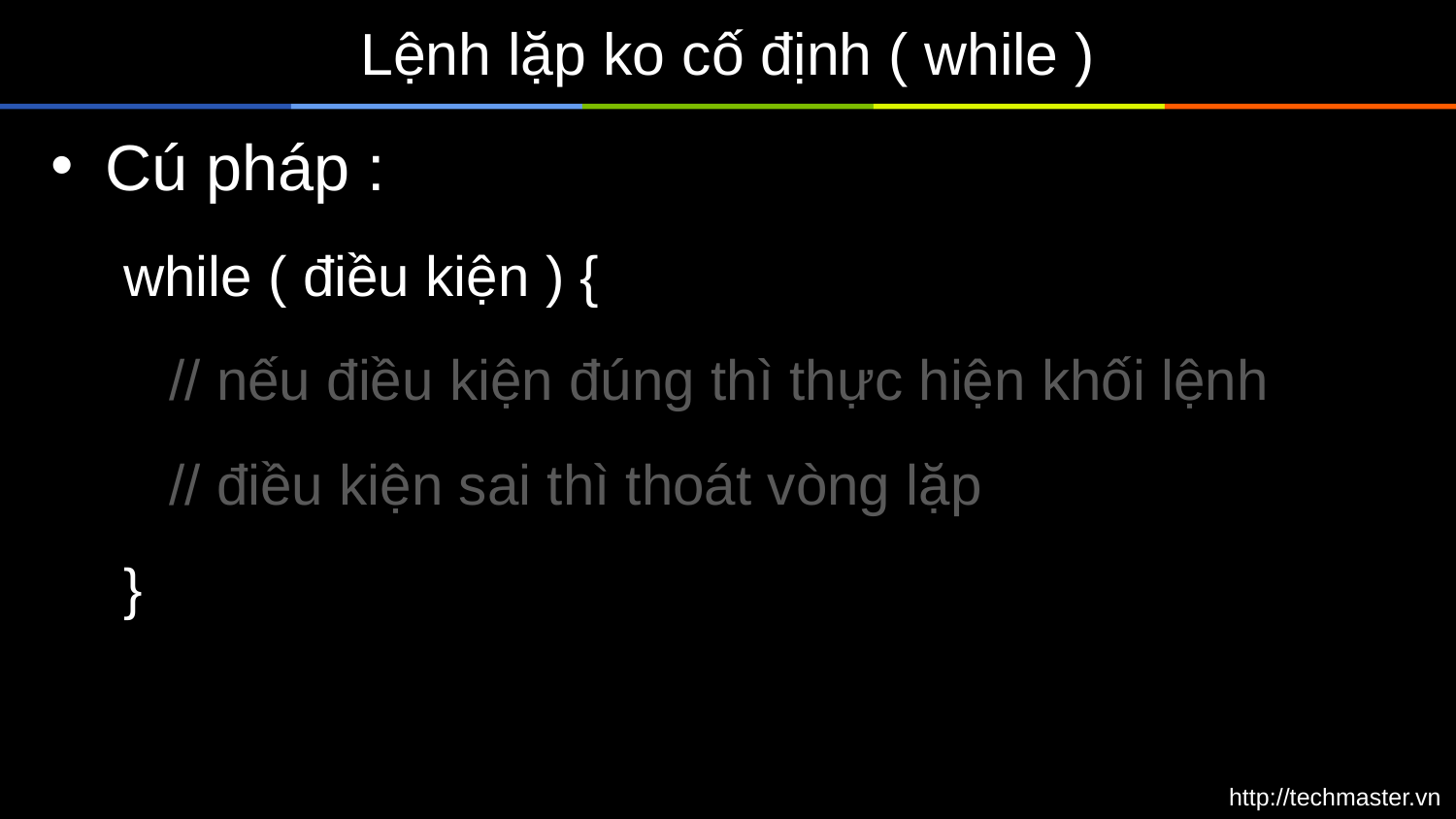

# Lệnh lặp ko cố định ( while )
Cú pháp :
while ( điều kiện ) {
	// nếu điều kiện đúng thì thực hiện khối lệnh
	// điều kiện sai thì thoát vòng lặp
}